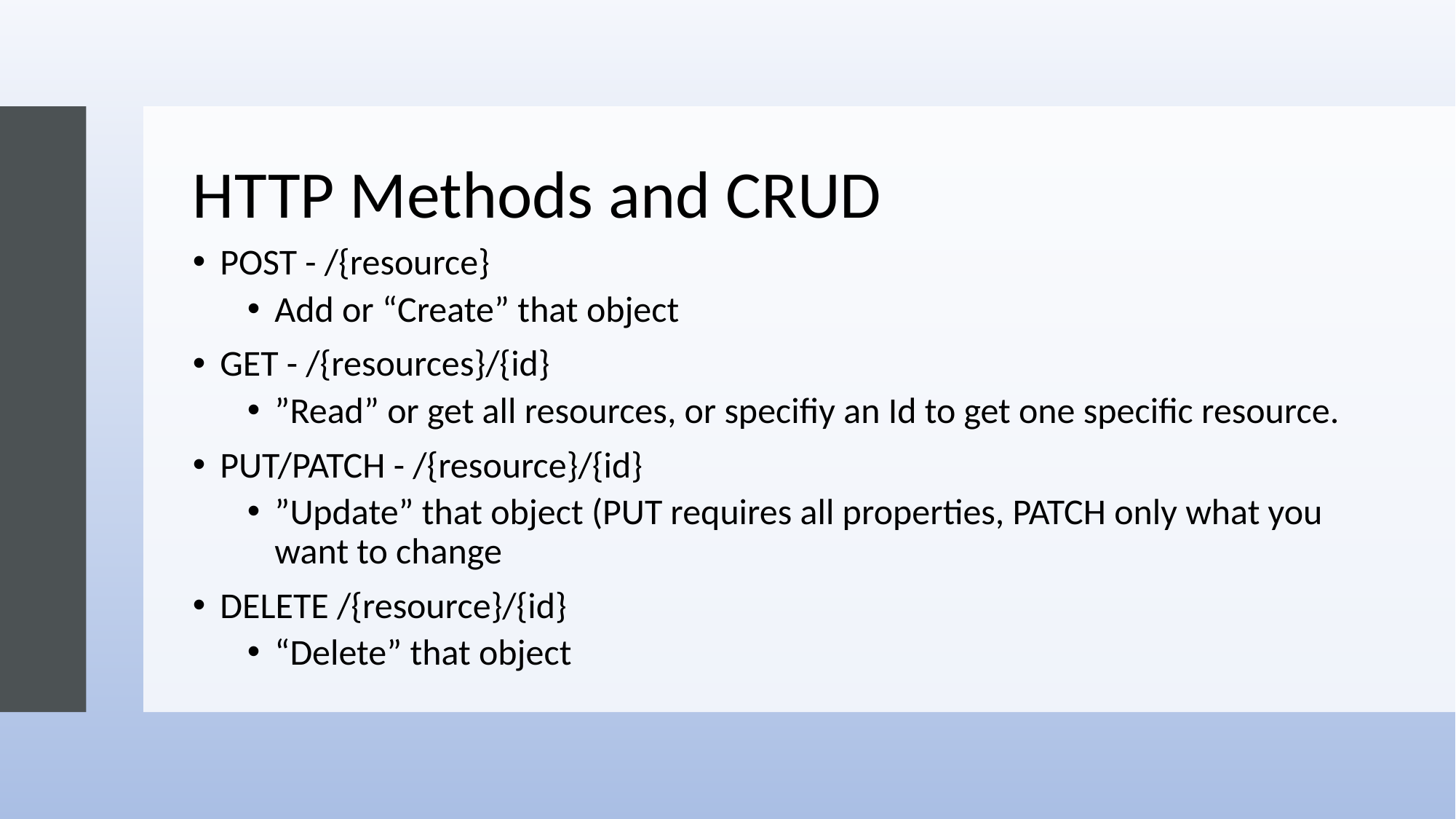

# HTTP Methods and CRUD
POST - /{resource}
Add or “Create” that object
GET - /{resources}/{id}
”Read” or get all resources, or specifiy an Id to get one specific resource.
PUT/PATCH - /{resource}/{id}
”Update” that object (PUT requires all properties, PATCH only what you want to change
DELETE /{resource}/{id}
“Delete” that object